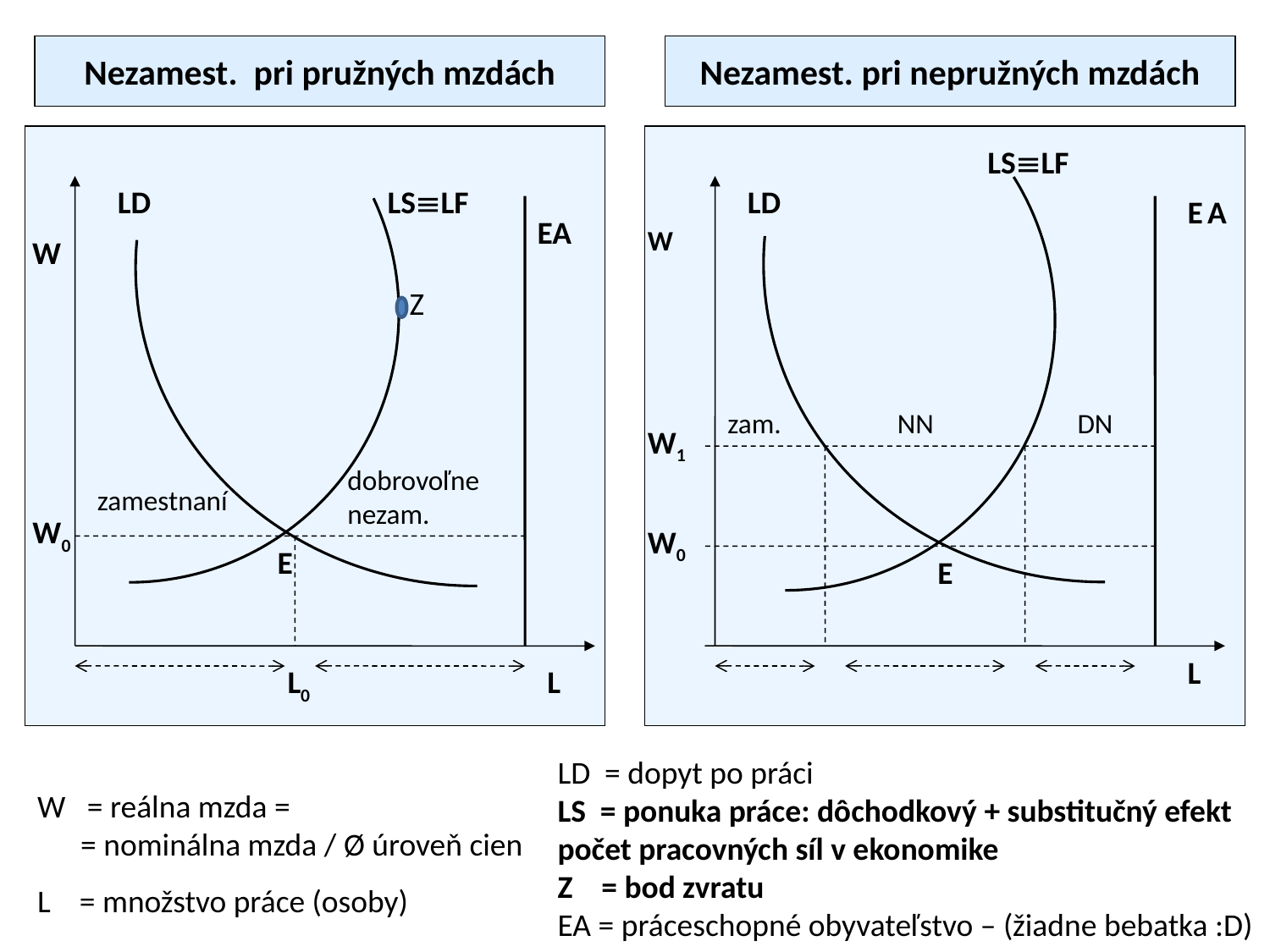

Nezamest.  pri pružných mzdách
Nezamest. pri nepružných mzdách

LS≡LF

LD

E

W

zam.
NN
DN
W1

W0

E

L

LD
LS≡LF
A

EA
W

Z

dobrovoľne
nezam.
zamestnaní
W0

E

L0

L

LD  = dopyt po práci
LS  = ponuka práce: dôchodkový + substitučný efekt
počet pracovných síl v ekonomike
Z    = bod zvratu
EA = práceschopné obyvateľstvo – (žiadne bebatka :D)
W   = reálna mzda =
      = nominálna mzda / Ø úroveň cien

L    = množstvo práce (osoby)